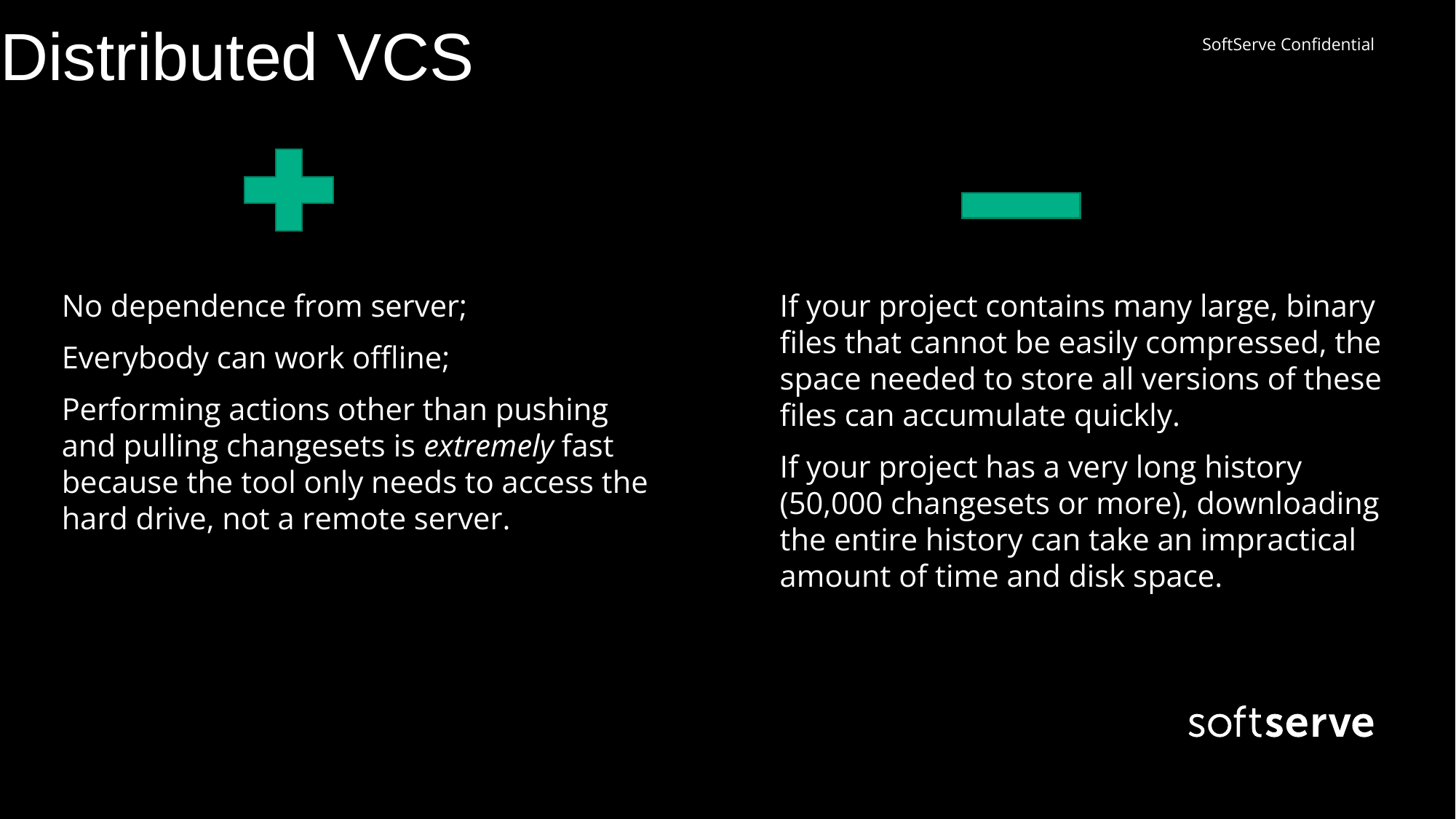

# Distributed VCS

No dependence from server;
Everybody can work offline;
Performing actions other than pushing and pulling changesets is extremely fast because the tool only needs to access the hard drive, not a remote server.

If your project contains many large, binary files that cannot be easily compressed, the space needed to store all versions of these files can accumulate quickly.
If your project has a very long history (50,000 changesets or more), downloading the entire history can take an impractical amount of time and disk space.